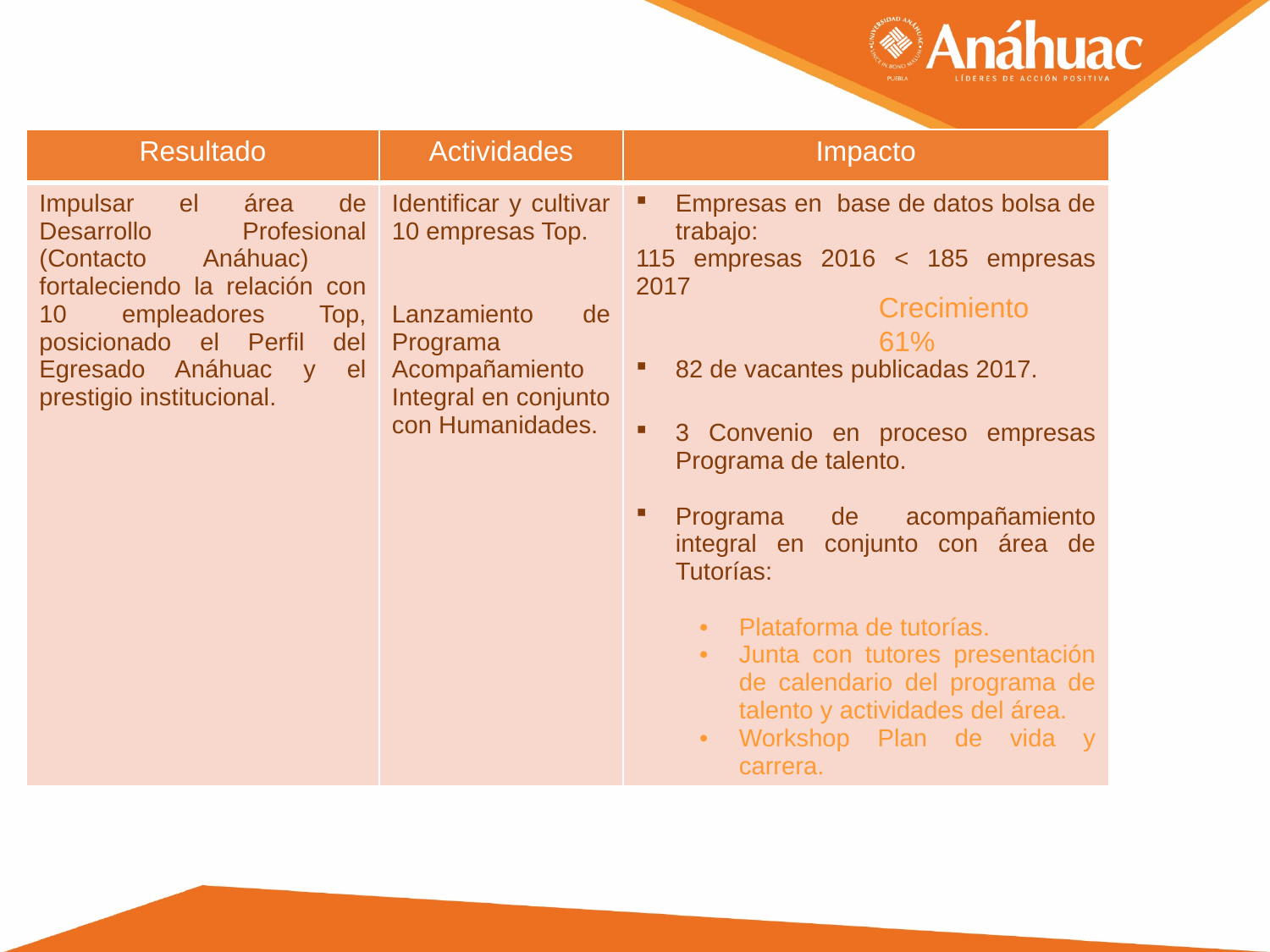

| Resultado | Actividades | Impacto |
| --- | --- | --- |
| Impulsar el área de Desarrollo Profesional (Contacto Anáhuac) fortaleciendo la relación con 10 empleadores Top, posicionado el Perfil del Egresado Anáhuac y el prestigio institucional. | Identificar y cultivar 10 empresas Top. Lanzamiento de Programa Acompañamiento Integral en conjunto con Humanidades. | Empresas en base de datos bolsa de trabajo: 115 empresas 2016 < 185 empresas 2017 82 de vacantes publicadas 2017. 3 Convenio en proceso empresas Programa de talento. Programa de acompañamiento integral en conjunto con área de Tutorías: Plataforma de tutorías. Junta con tutores presentación de calendario del programa de talento y actividades del área. Workshop Plan de vida y carrera. |
Crecimiento 61%